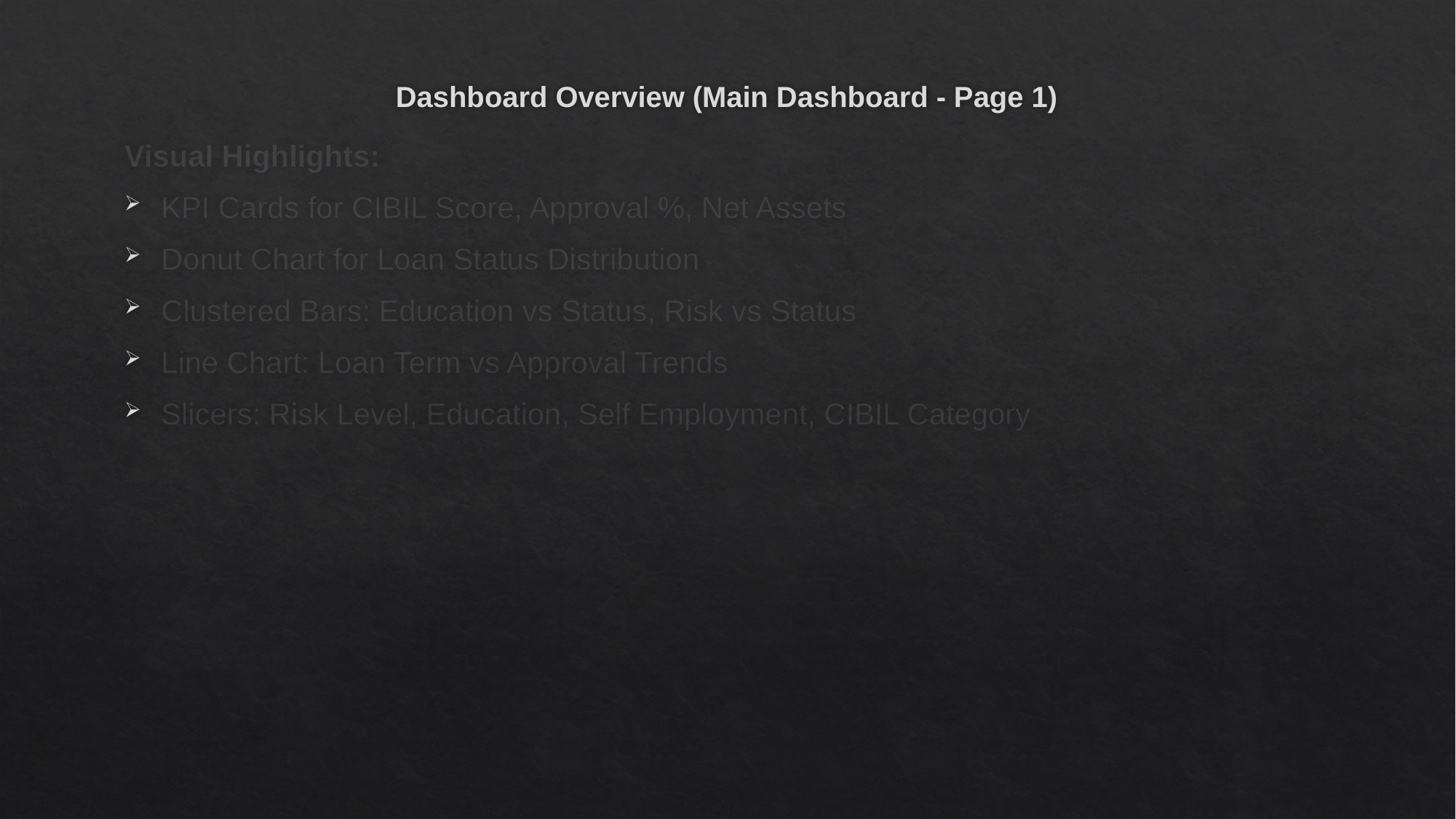

# Dashboard Overview (Main Dashboard - Page 1)
Visual Highlights:
KPI Cards for CIBIL Score, Approval %, Net Assets
Donut Chart for Loan Status Distribution
Clustered Bars: Education vs Status, Risk vs Status
Line Chart: Loan Term vs Approval Trends
Slicers: Risk Level, Education, Self Employment, CIBIL Category